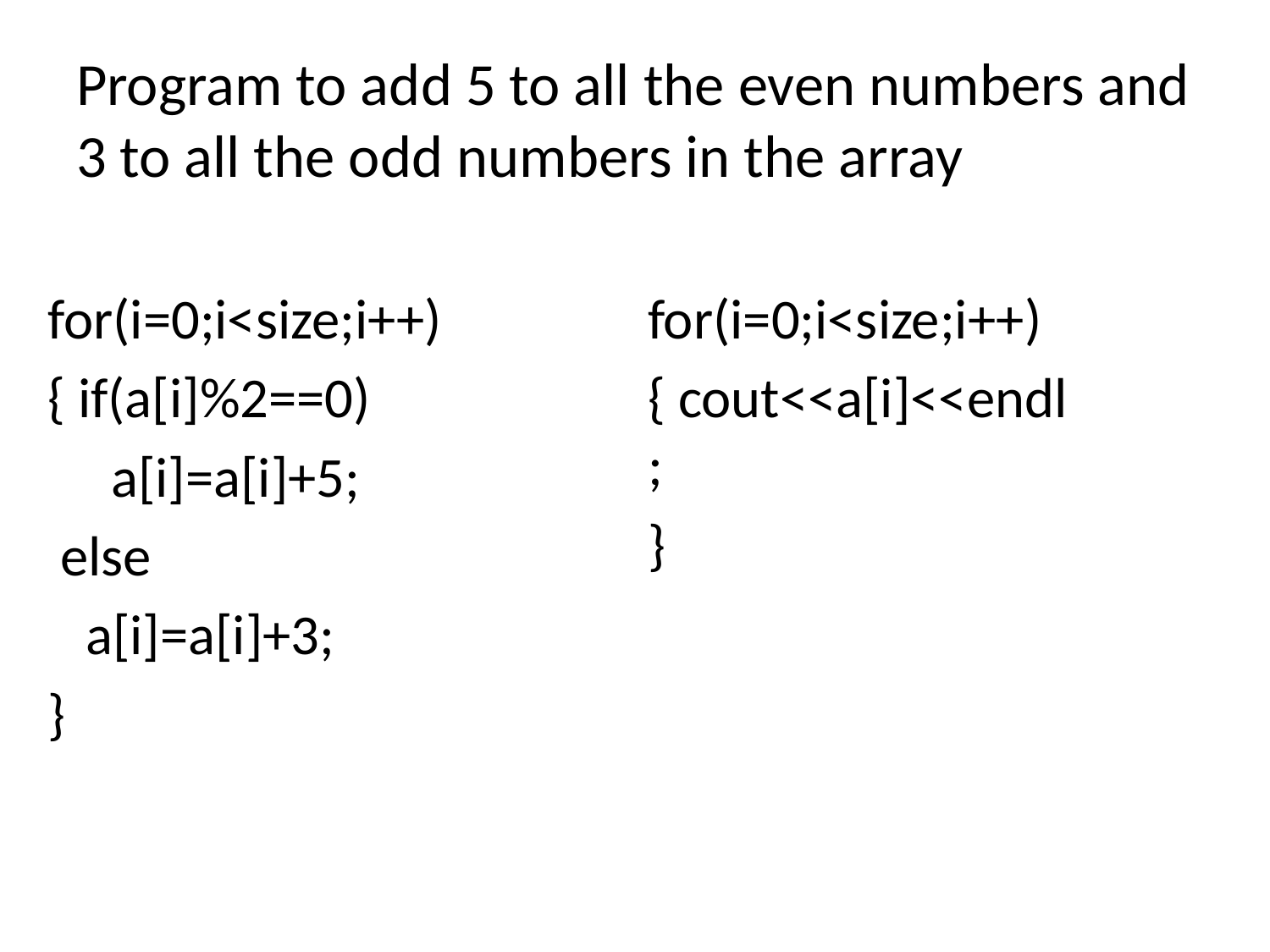

# Program to add 5 to all the even numbers and 3 to all the odd numbers in the array
for(i=0;i<size;i++)
{ if(a[i]%2==0)
     a[i]=a[i]+5;
 else
   a[i]=a[i]+3;
}

for(i=0;i<size;i++)
{ cout<<a[i]<<endl;
}